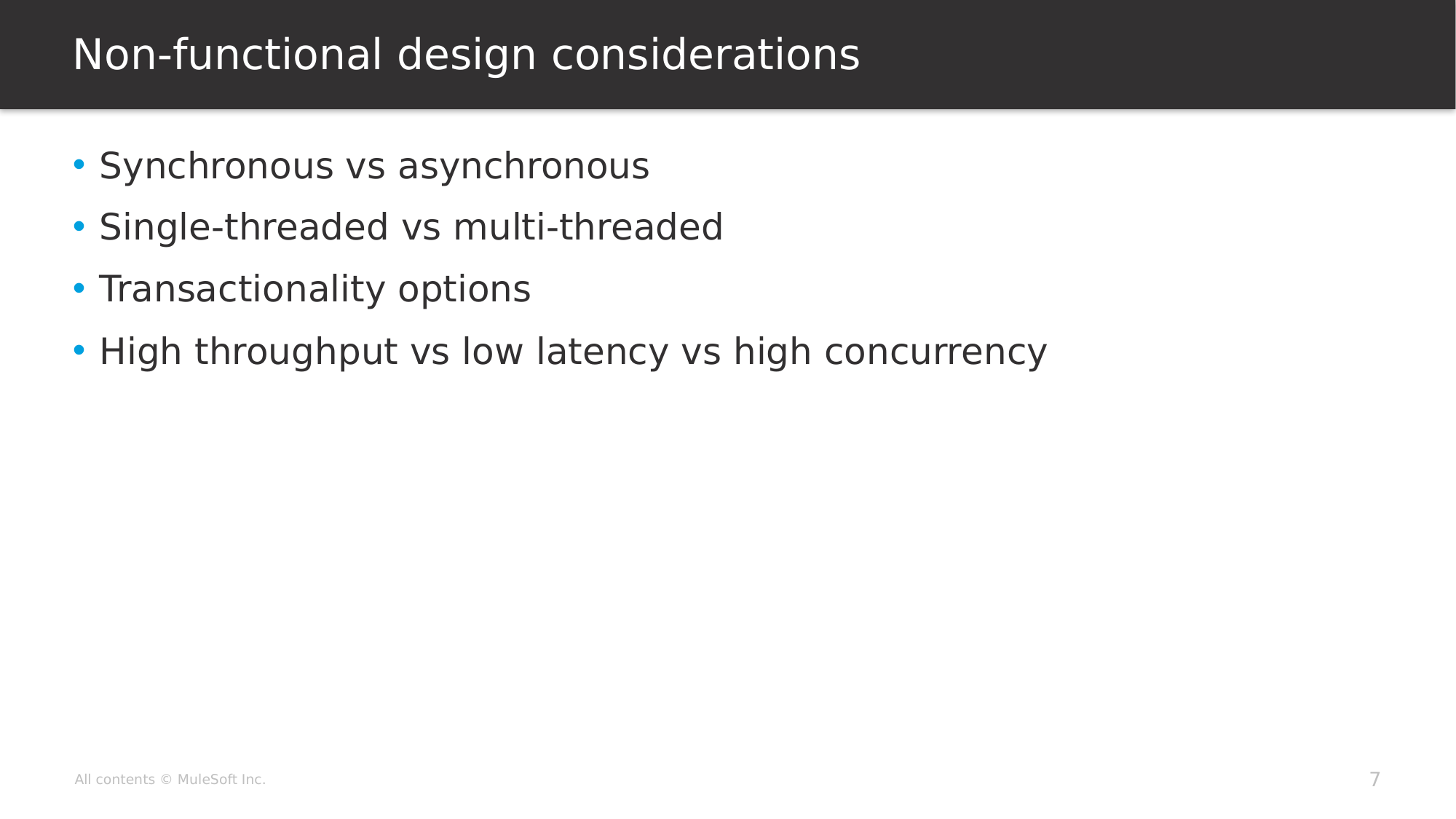

# Non-functional design considerations
Synchronous vs asynchronous
Single-threaded vs multi-threaded
Transactionality options
High throughput vs low latency vs high concurrency
7